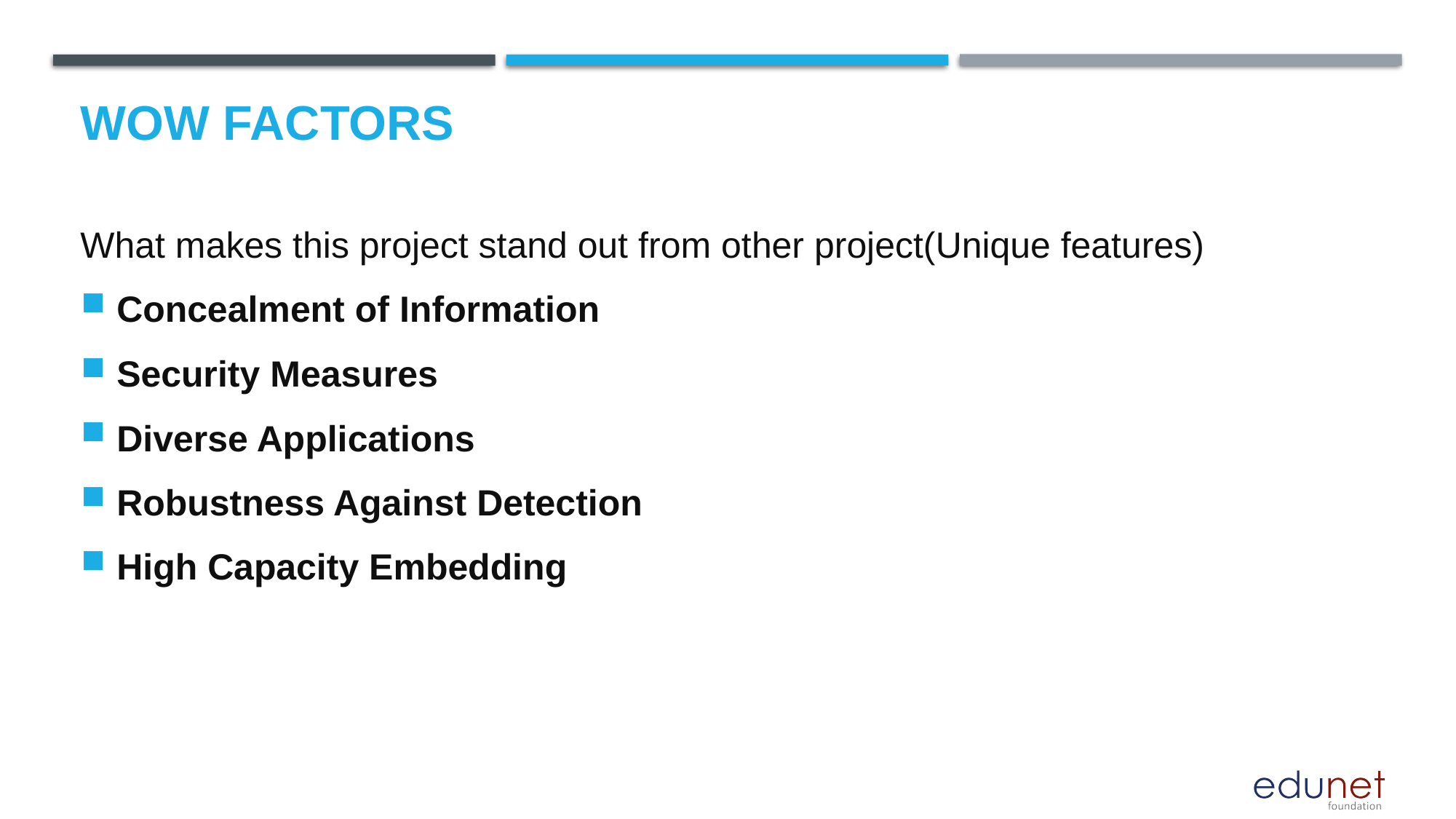

# Wow factors
What makes this project stand out from other project(Unique features)
Concealment of Information
Security Measures
Diverse Applications
Robustness Against Detection
High Capacity Embedding